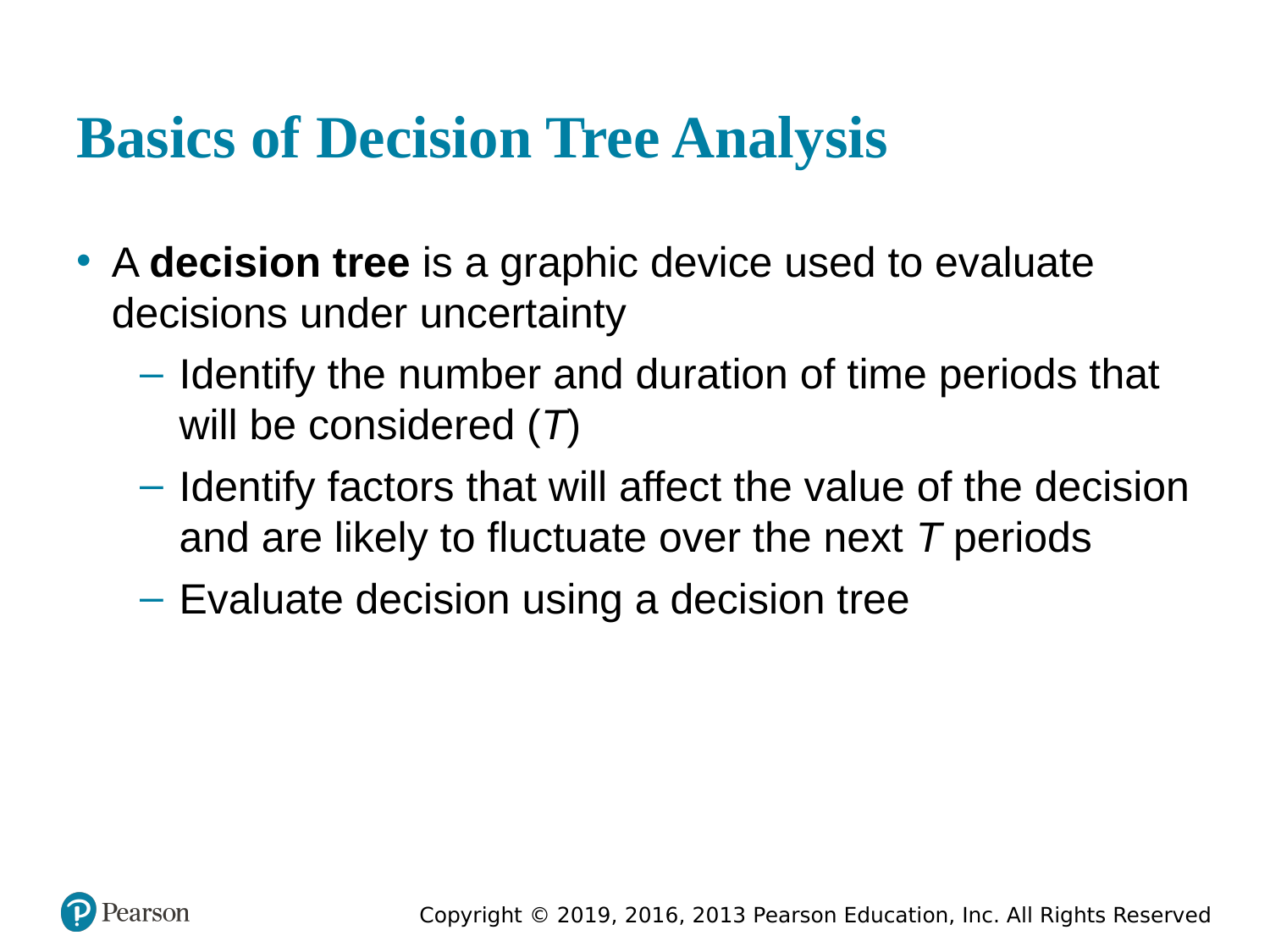

# Basics of Decision Tree Analysis
A decision tree is a graphic device used to evaluate decisions under uncertainty
Identify the number and duration of time periods that will be considered (T)
Identify factors that will affect the value of the decision and are likely to fluctuate over the next T periods
Evaluate decision using a decision tree